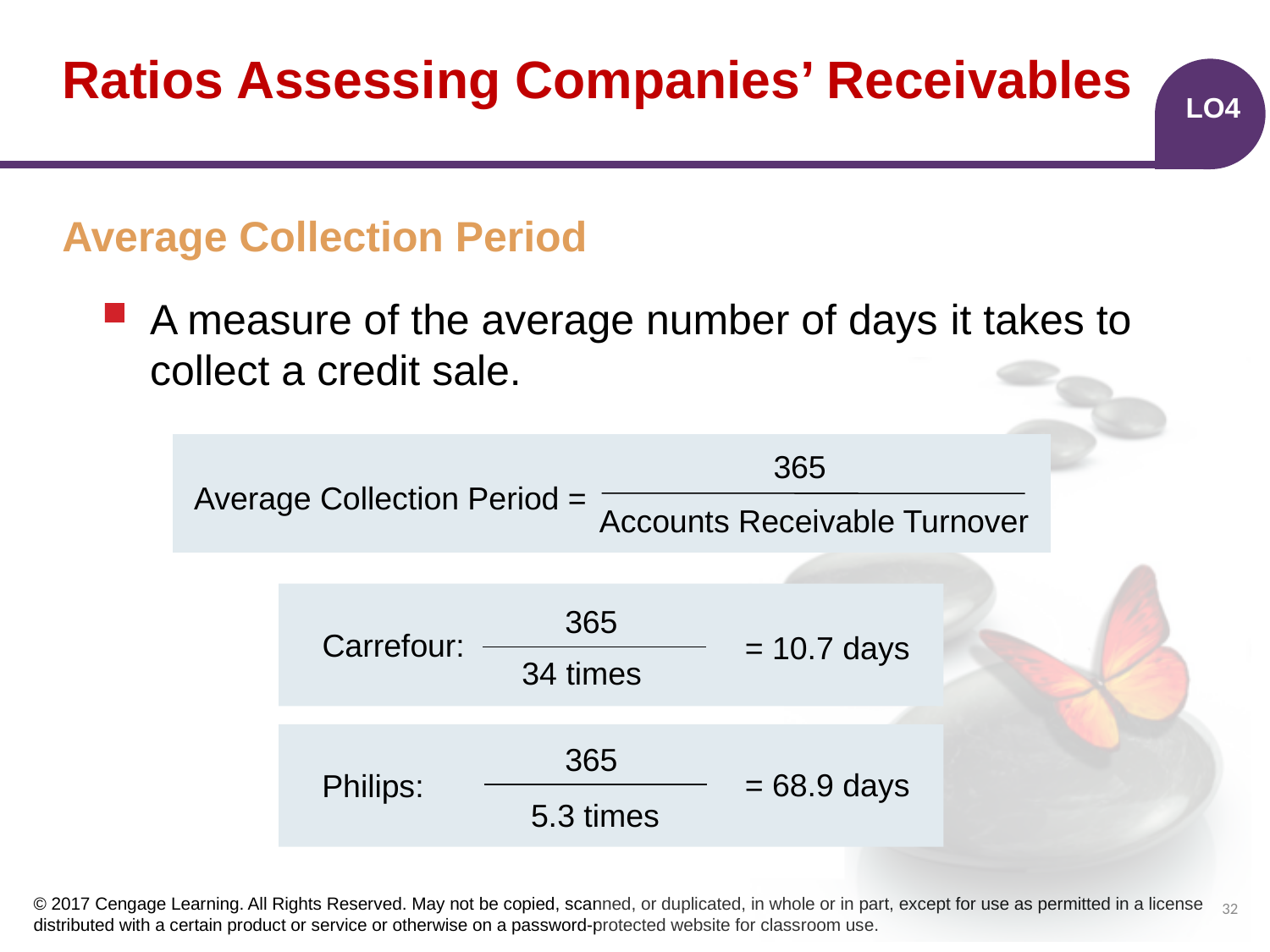

# Ratios Assessing Companies’ Receivables
LO4
Average Collection Period
A measure of the average number of days it takes to collect a credit sale.

365
Average Collection Period =
Accounts Receivable Turnover

365
Carrefour:
= 10.7 days
34 times

365
= 68.9 days
Philips:
5.3 times
32